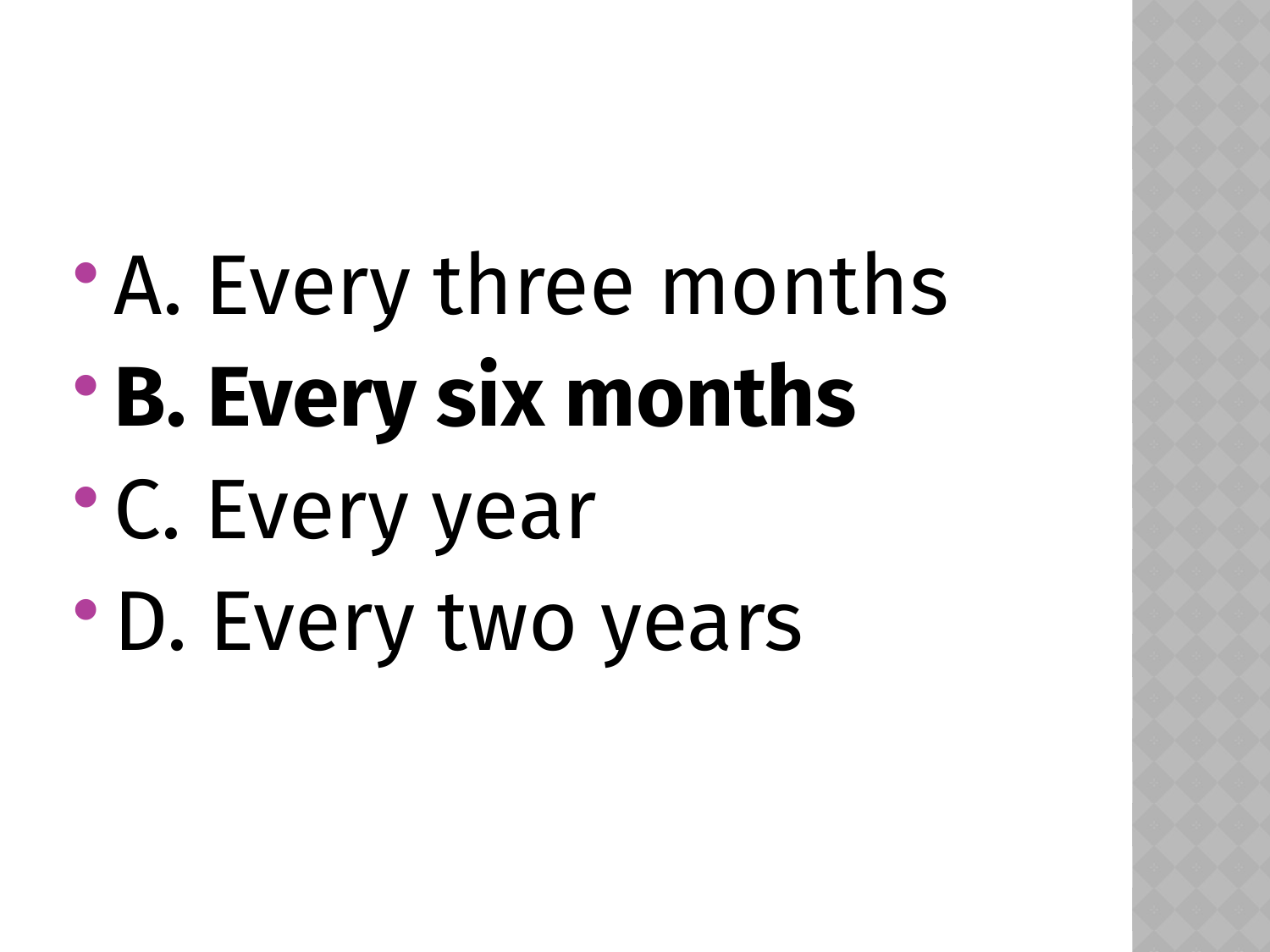

#
A. Every three months
B. Every six months
C. Every year
D. Every two years